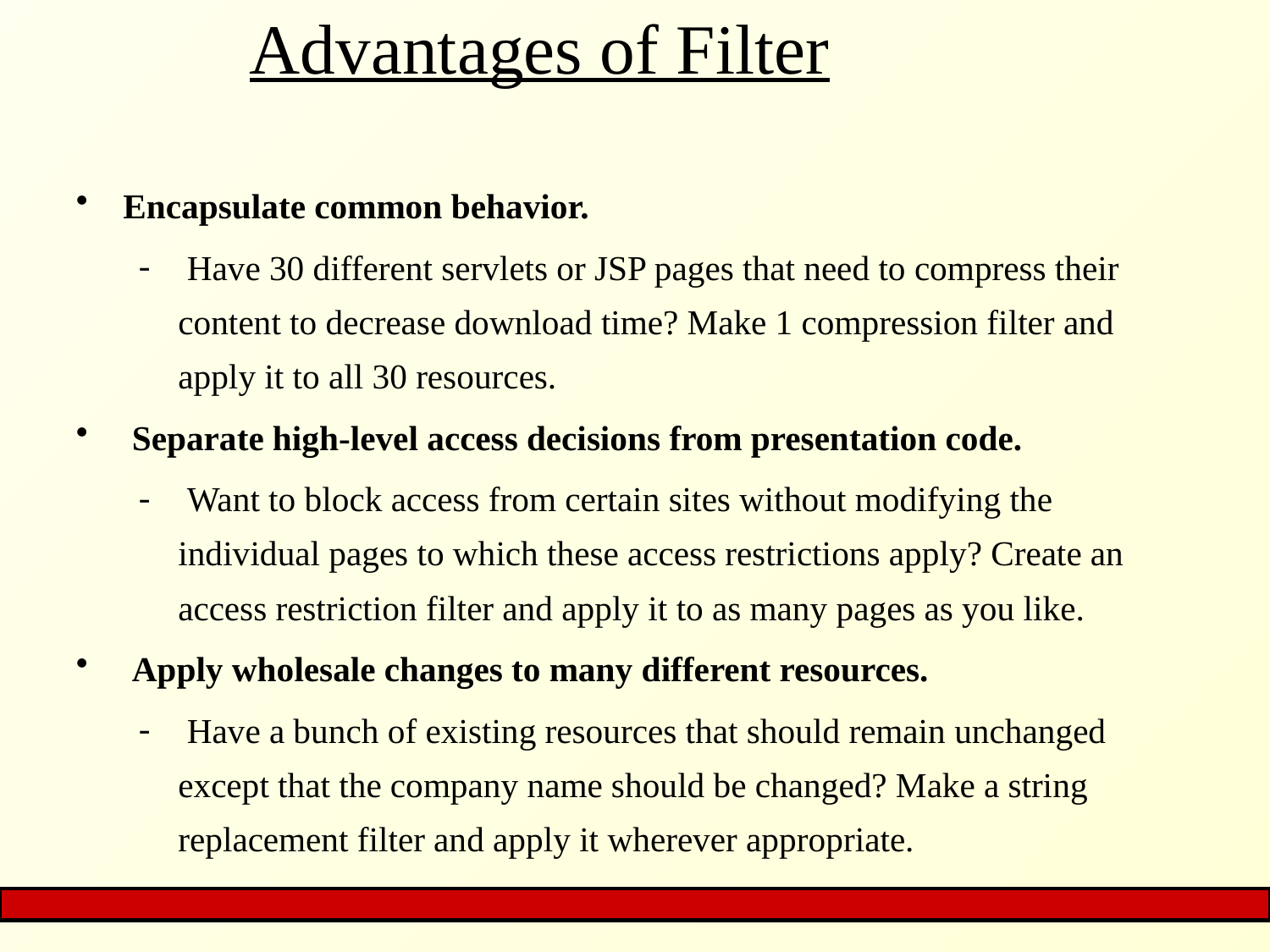

# Advantages of Filter
Encapsulate common behavior.
 Have 30 different servlets or JSP pages that need to compress their content to decrease download time? Make 1 compression filter and apply it to all 30 resources.
 Separate high-level access decisions from presentation code.
 Want to block access from certain sites without modifying the individual pages to which these access restrictions apply? Create an access restriction filter and apply it to as many pages as you like.
 Apply wholesale changes to many different resources.
 Have a bunch of existing resources that should remain unchanged except that the company name should be changed? Make a string replacement filter and apply it wherever appropriate.